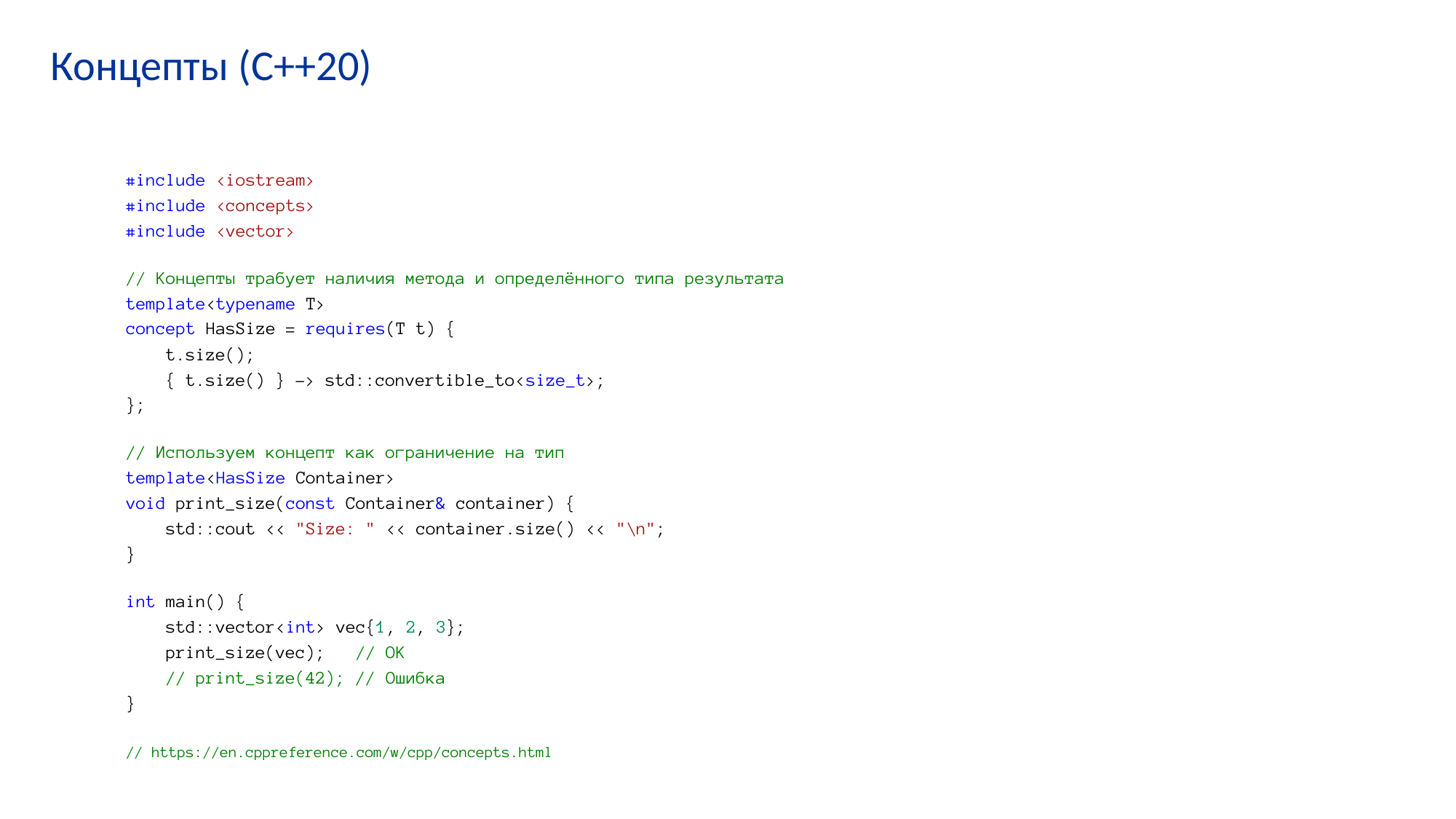

# Концепты (C++20)
#include <iostream>
#include <concepts>
#include <vector>
// Концепты трабует наличия метода и определённого типа результата
template<typename T>
concept HasSize = requires(T t) {
    t.size();
    { t.size() } -> std::convertible_to<size_t>;
};
// Используем концепт как ограничение на тип
template<HasSize Container>
void print_size(const Container& container) {
    std::cout << "Size: " << container.size() << "\n";
}
int main() {
    std::vector<int> vec{1, 2, 3};
    print_size(vec);   // OK
    // print_size(42); // Ошибка
}

// https://en.cppreference.com/w/cpp/concepts.html